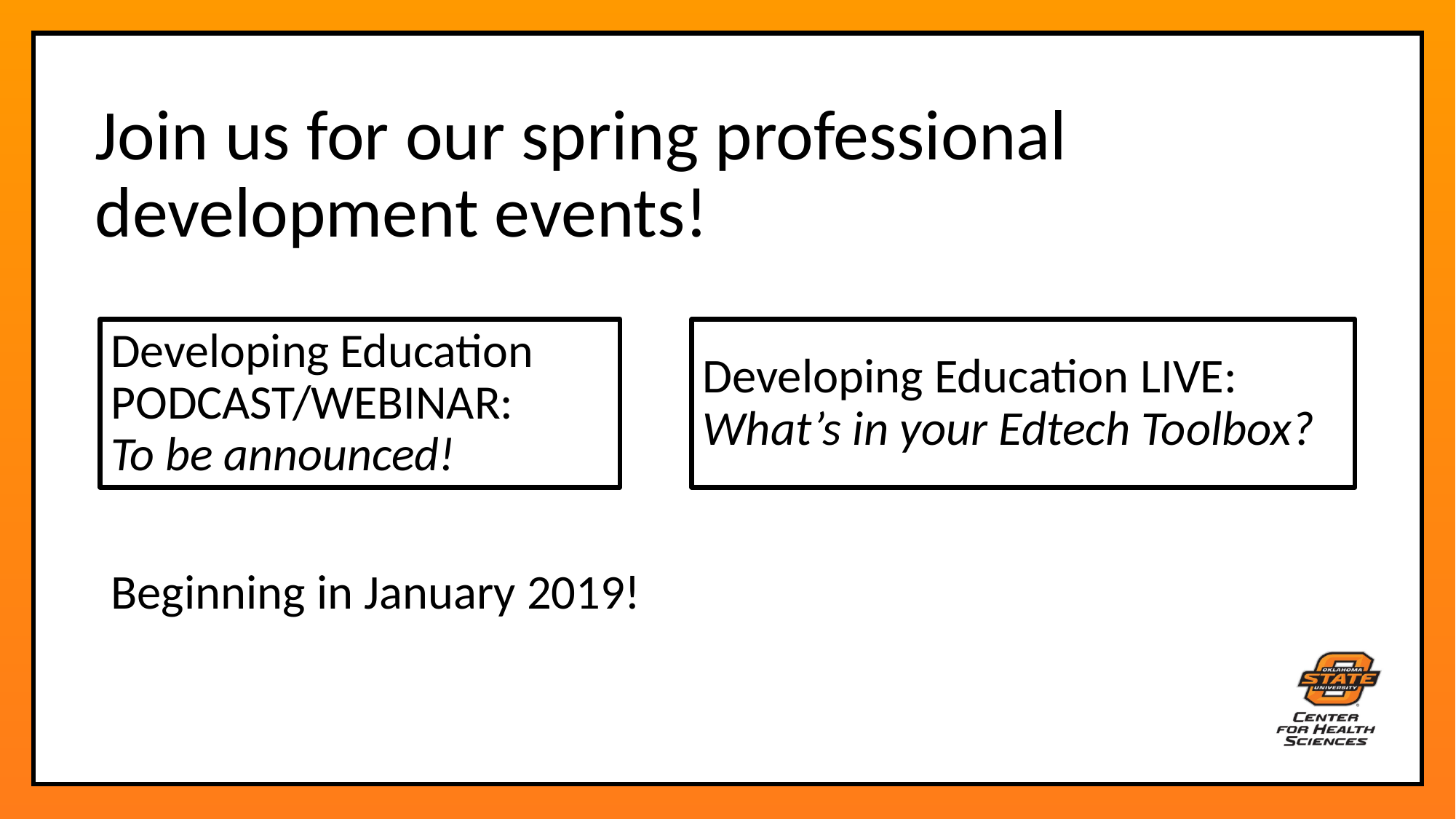

# Join us for our spring professional development events!
Developing Education PODCAST/WEBINAR:
To be announced!
Developing Education LIVE:
What’s in your Edtech Toolbox?
Beginning in January 2019!